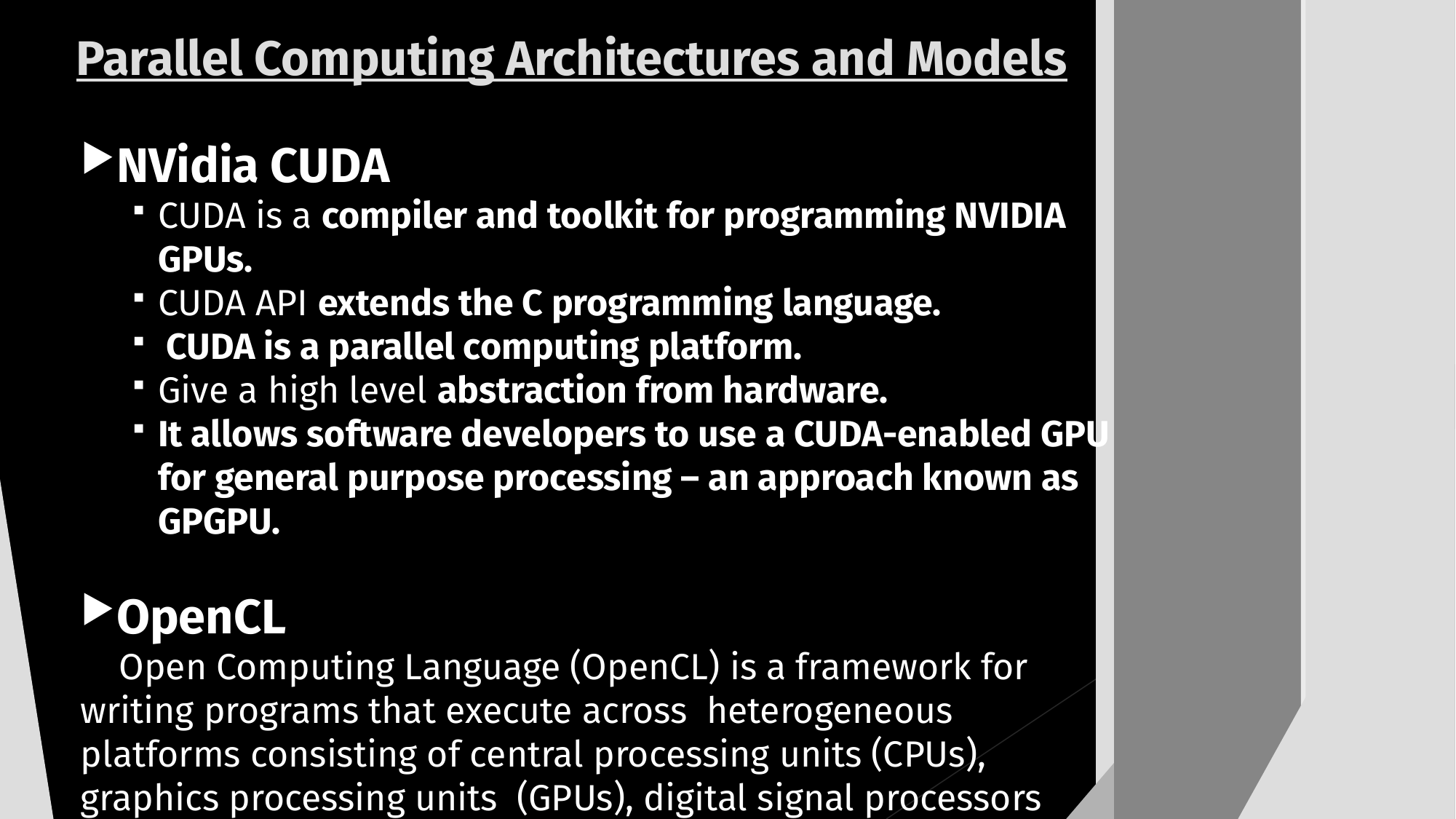

Parallel Computing Architectures and Models
NVidia CUDA
CUDA is a compiler and toolkit for programming NVIDIA GPUs.
CUDA API extends the C programming language.
 CUDA is a parallel computing platform.
Give a high level abstraction from hardware.
It allows software developers to use a CUDA-enabled GPU for general purpose processing – an approach known as GPGPU.

OpenCL
    Open Computing Language (OpenCL) is a framework for writing programs that execute across  heterogeneous platforms consisting of central processing units (CPUs), graphics processing units  (GPUs), digital signal processors (DSPs), field-programmable gate arrays (FPGAs) and other  processors or hardware accelerators